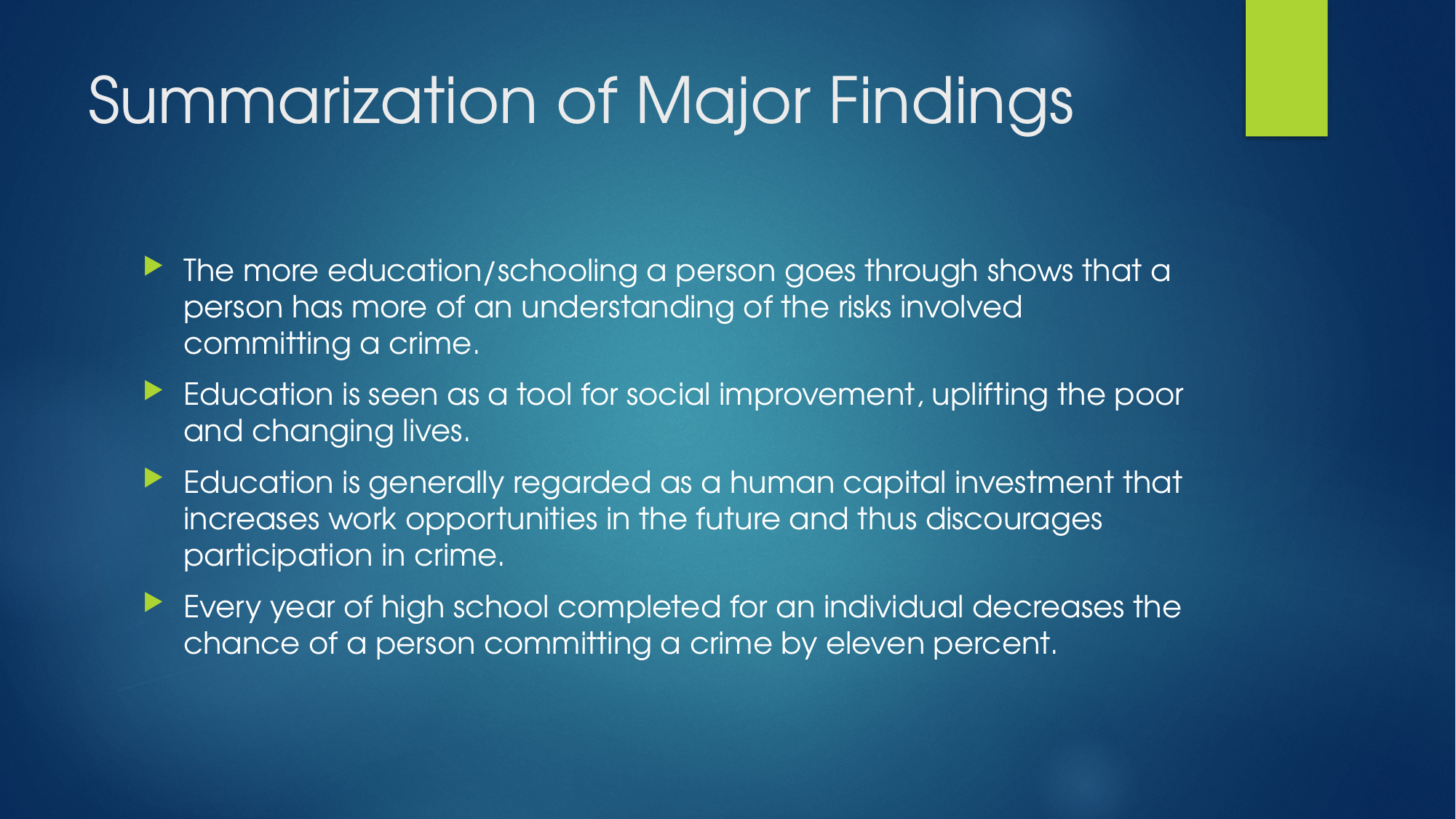

# Summarization of Major Findings
The more education/schooling a person goes through shows that a person has more of an understanding of the risks involved committing a crime.
Education is seen as a tool for social improvement, uplifting the poor and changing lives.
Education is generally regarded as a human capital investment that increases work opportunities in the future and thus discourages participation in crime.
Every year of high school completed for an individual decreases the chance of a person committing a crime by eleven percent.